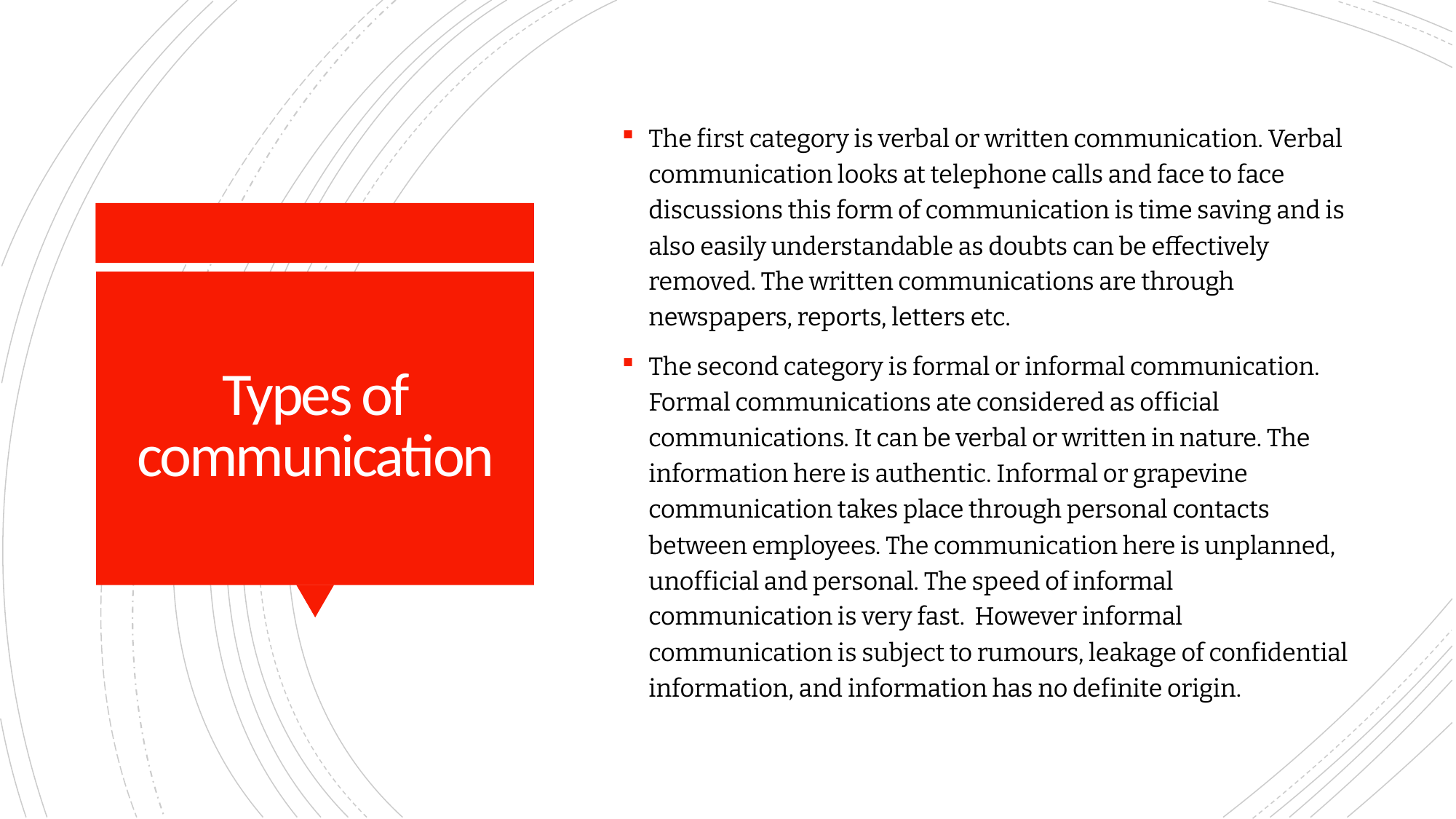

The first category is verbal or written communication. Verbal communication looks at telephone calls and face to face discussions this form of communication is time saving and is also easily understandable as doubts can be effectively removed. The written communications are through newspapers, reports, letters etc.
The second category is formal or informal communication. Formal communications ate considered as official communications. It can be verbal or written in nature. The information here is authentic. Informal or grapevine communication takes place through personal contacts between employees. The communication here is unplanned, unofficial and personal. The speed of informal communication is very fast.  However informal communication is subject to rumours, leakage of confidential information, and information has no definite origin.
# Types of communication